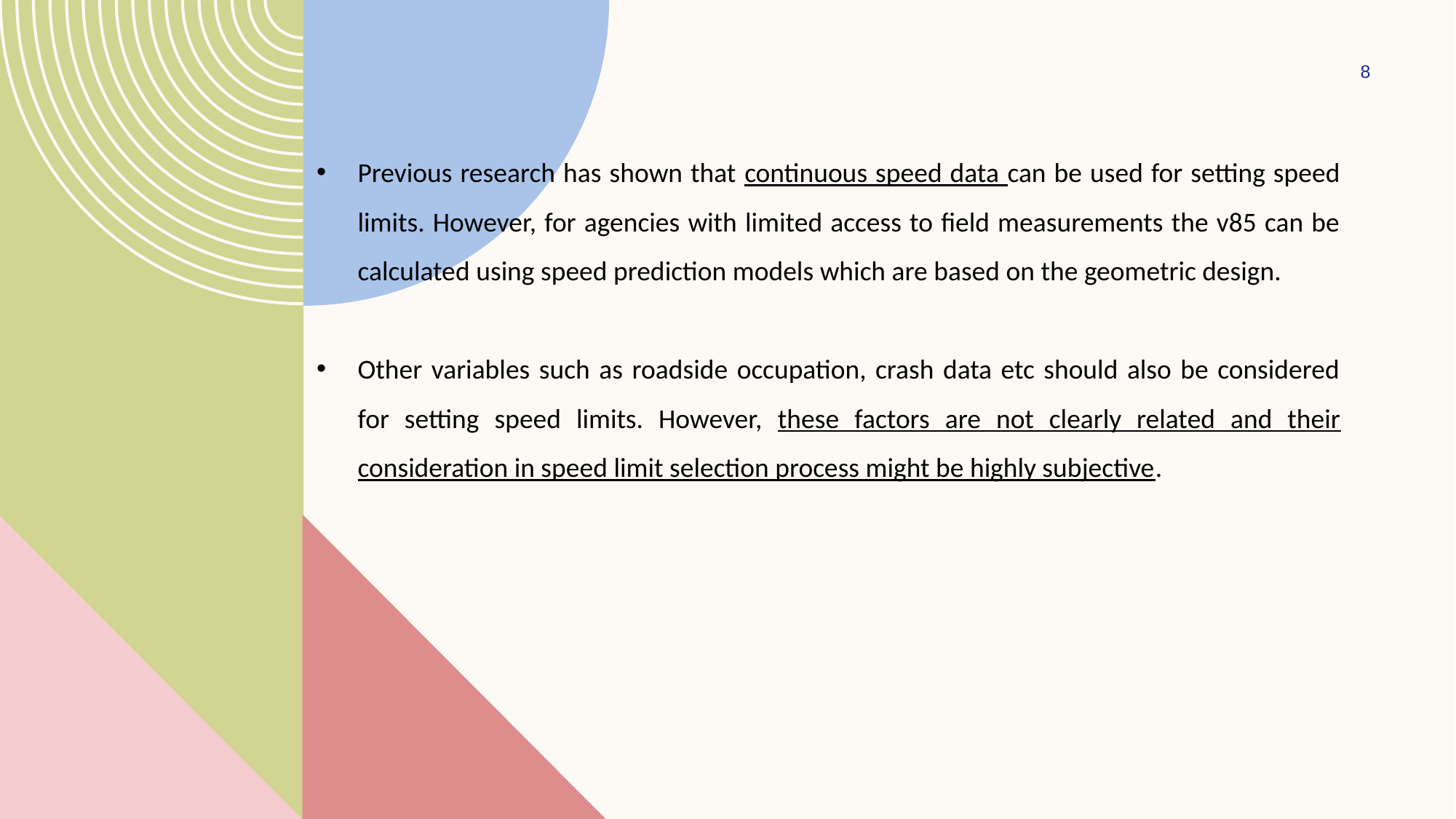

8
Previous research has shown that continuous speed data can be used for setting speed limits. However, for agencies with limited access to field measurements the v85 can be calculated using speed prediction models which are based on the geometric design.

Other variables such as roadside occupation, crash data etc should also be considered for setting speed limits. However, these factors are not clearly related and their consideration in speed limit selection process might be highly subjective.